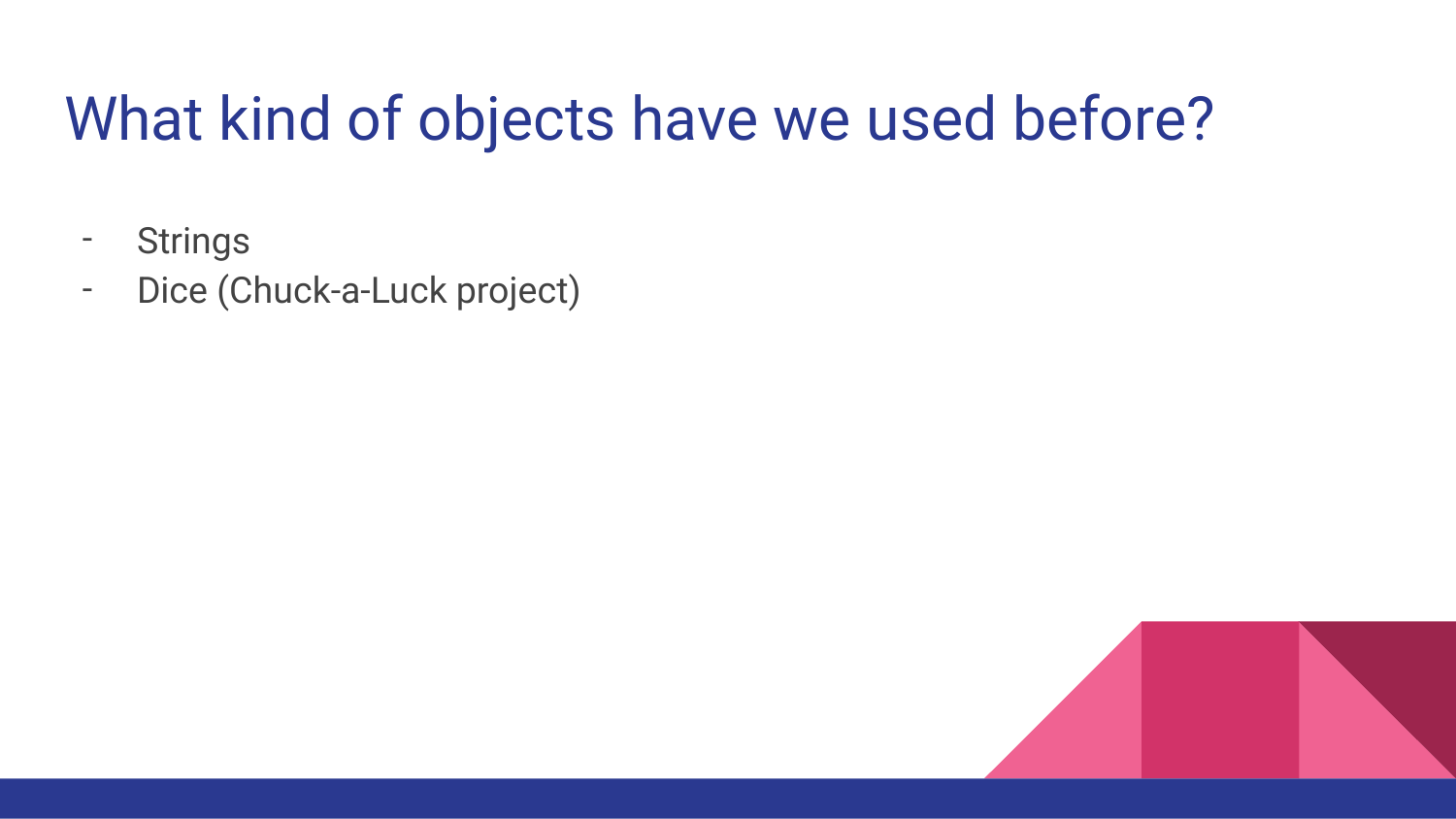

# What kind of objects have we used before?
Strings
Dice (Chuck-a-Luck project)